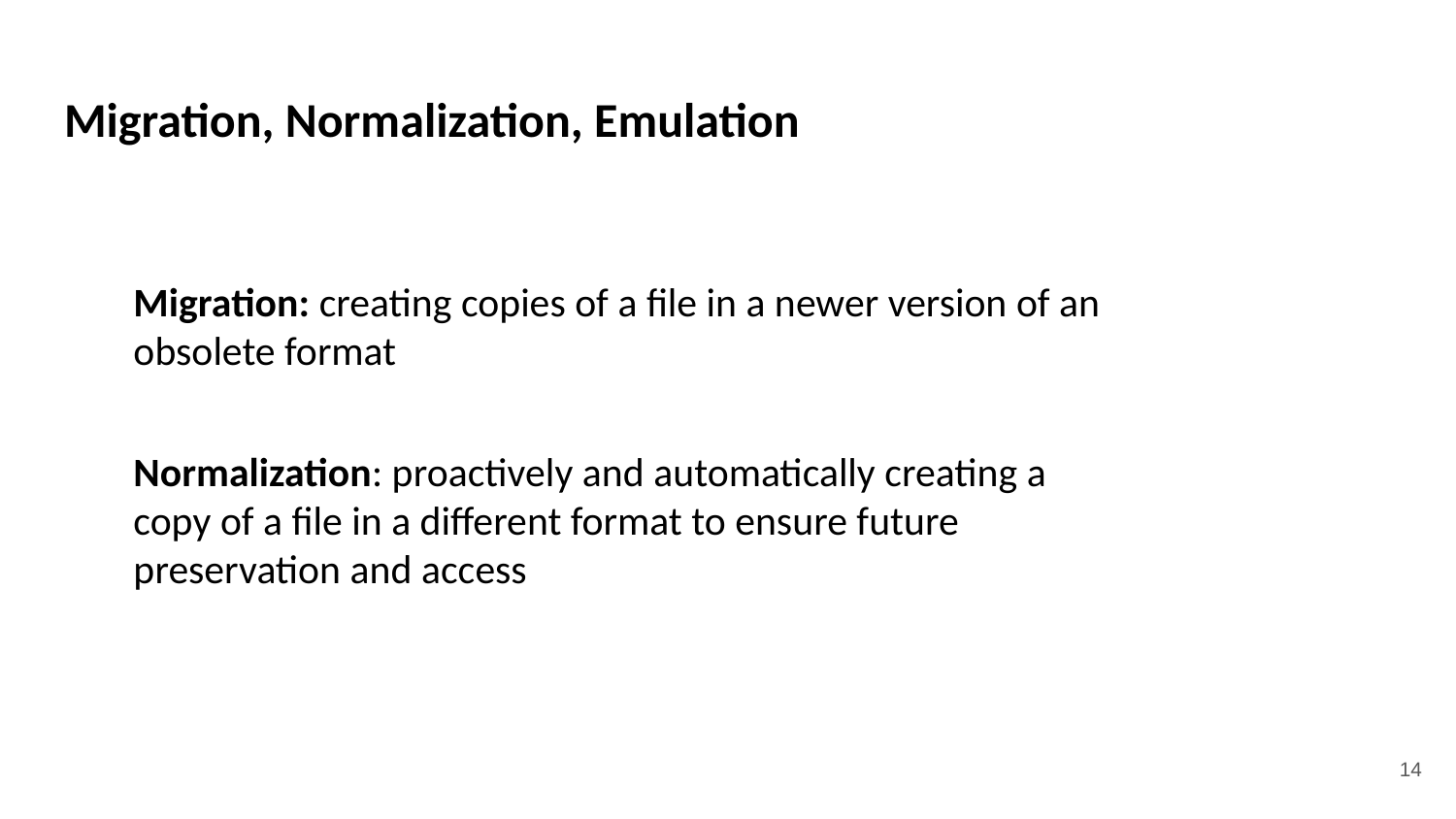

# Migration, Normalization, Emulation
Migration: creating copies of a file in a newer version of an obsolete format

Normalization: proactively and automatically creating a copy of a file in a different format to ensure future preservation and access

14